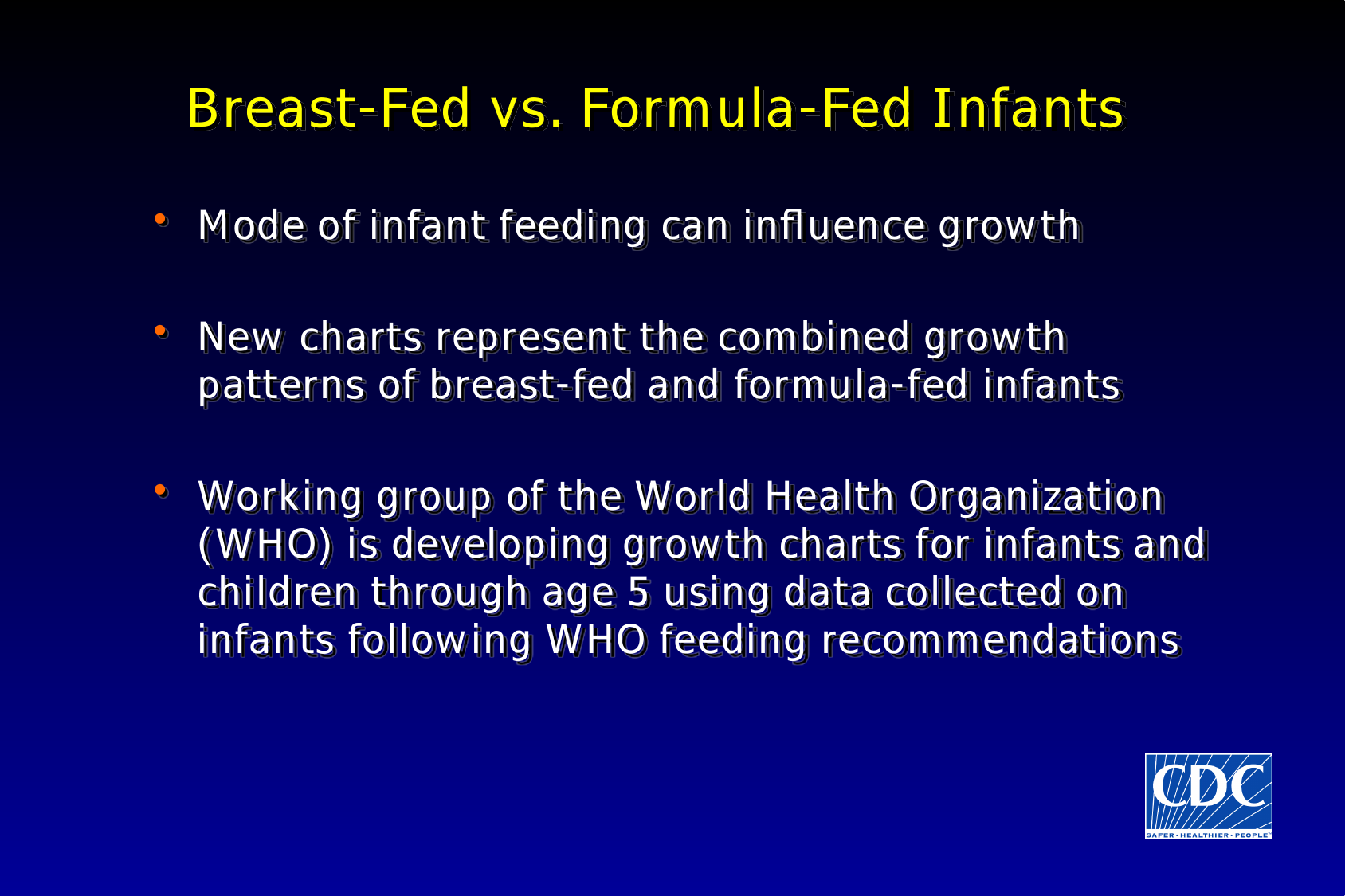

# Breast-Fed vs. Formula-Fed Infants
Mode of infant feeding can influence growth

New charts represent the combined growth patterns of breast-fed and formula-fed infants

Working group of the World Health Organization  (WHO) is developing growth charts for infants and children through age 5 using data collected on infants following WHO feeding recommendations